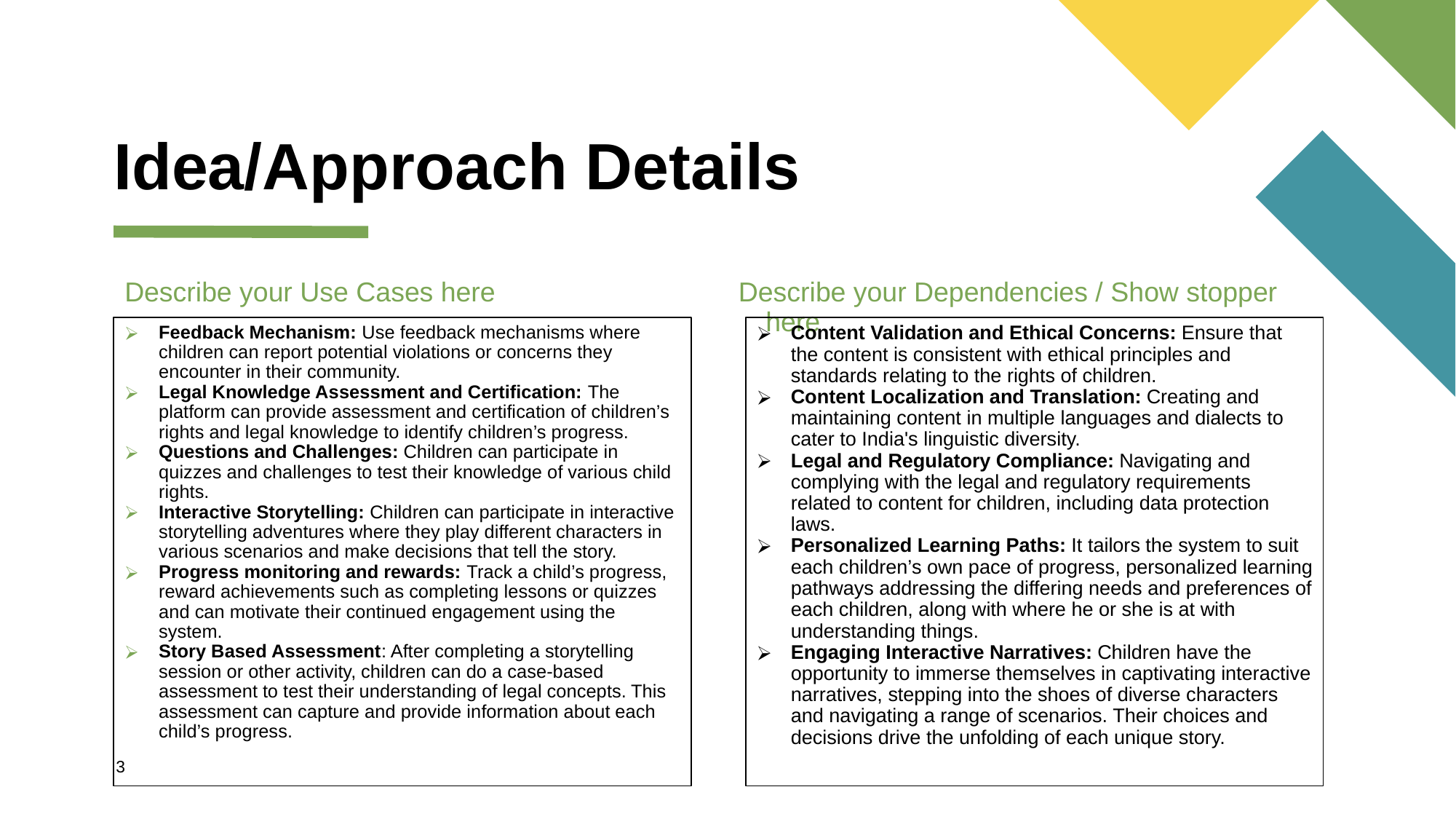

# Idea/Approach Details
Describe your Use Cases here
Describe your Dependencies / Show stopper here
Feedback Mechanism: Use feedback mechanisms where children can report potential violations or concerns they encounter in their community.
Legal Knowledge Assessment and Certification: The platform can provide assessment and certification of children’s rights and legal knowledge to identify children’s progress.
Questions and Challenges: Children can participate in quizzes and challenges to test their knowledge of various child rights.
Interactive Storytelling: Children can participate in interactive storytelling adventures where they play different characters in various scenarios and make decisions that tell the story.
Progress monitoring and rewards: Track a child’s progress, reward achievements such as completing lessons or quizzes and can motivate their continued engagement using the system.
Story Based Assessment: After completing a storytelling session or other activity, children can do a case-based assessment to test their understanding of legal concepts. This assessment can capture and provide information about each child’s progress.
Content Validation and Ethical Concerns: Ensure that the content is consistent with ethical principles and standards relating to the rights of children.
Content Localization and Translation: Creating and maintaining content in multiple languages and dialects to cater to India's linguistic diversity.
Legal and Regulatory Compliance: Navigating and    complying with the legal and regulatory requirements related to content for children, including data protection laws.
Personalized Learning Paths: It tailors the system to suit each children’s own pace of progress, personalized learning pathways addressing the differing needs and preferences of each children, along with where he or she is at with understanding things.
Engaging Interactive Narratives: Children have the opportunity to immerse themselves in captivating interactive narratives, stepping into the shoes of diverse characters and navigating a range of scenarios. Their choices and decisions drive the unfolding of each unique story.

3